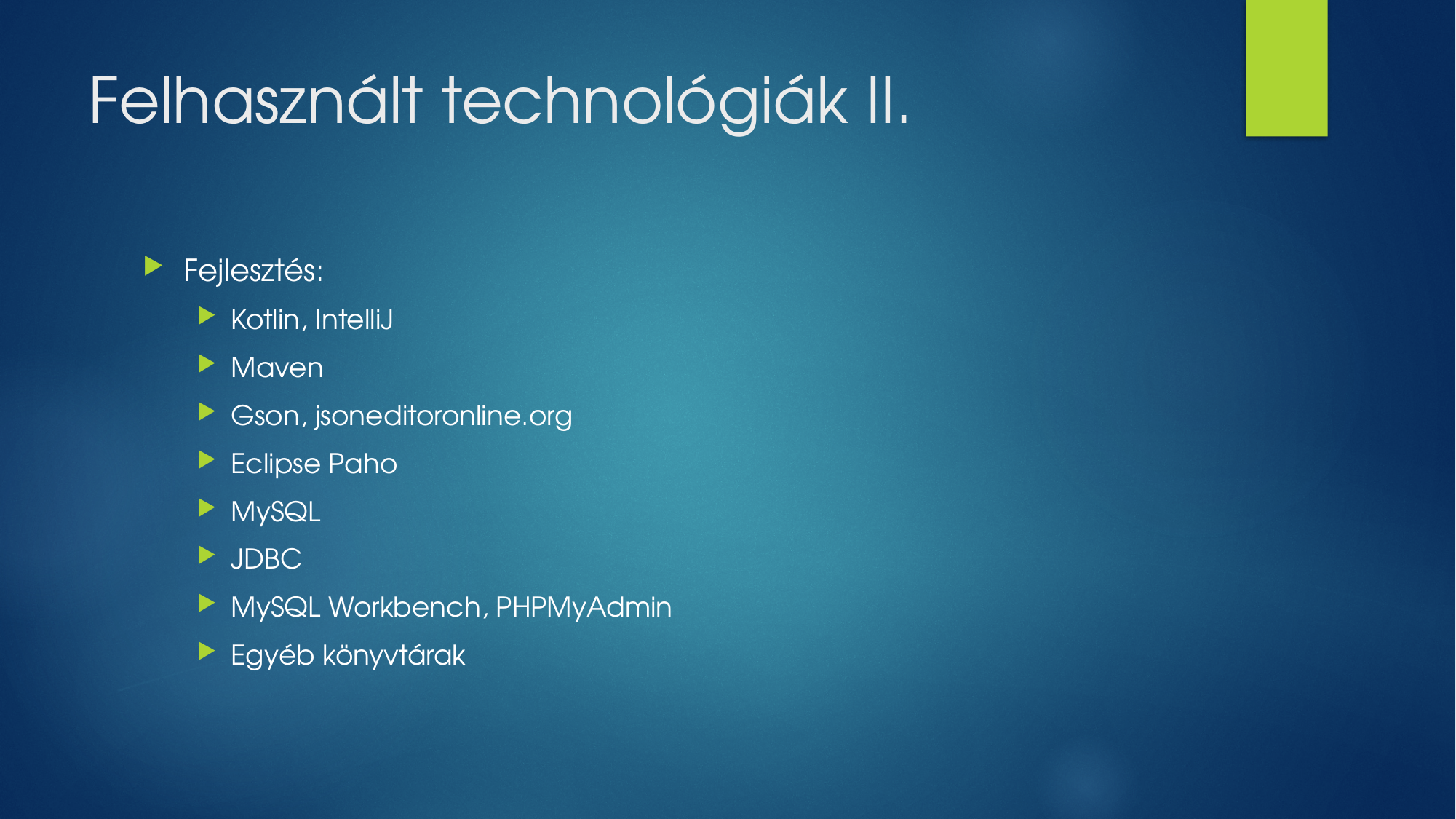

# Felhasznált technológiák II.
Fejlesztés:
Kotlin, IntelliJ
Maven
Gson, jsoneditoronline.org
Eclipse Paho
MySQL
JDBC
MySQL Workbench, PHPMyAdmin
Egyéb könyvtárak